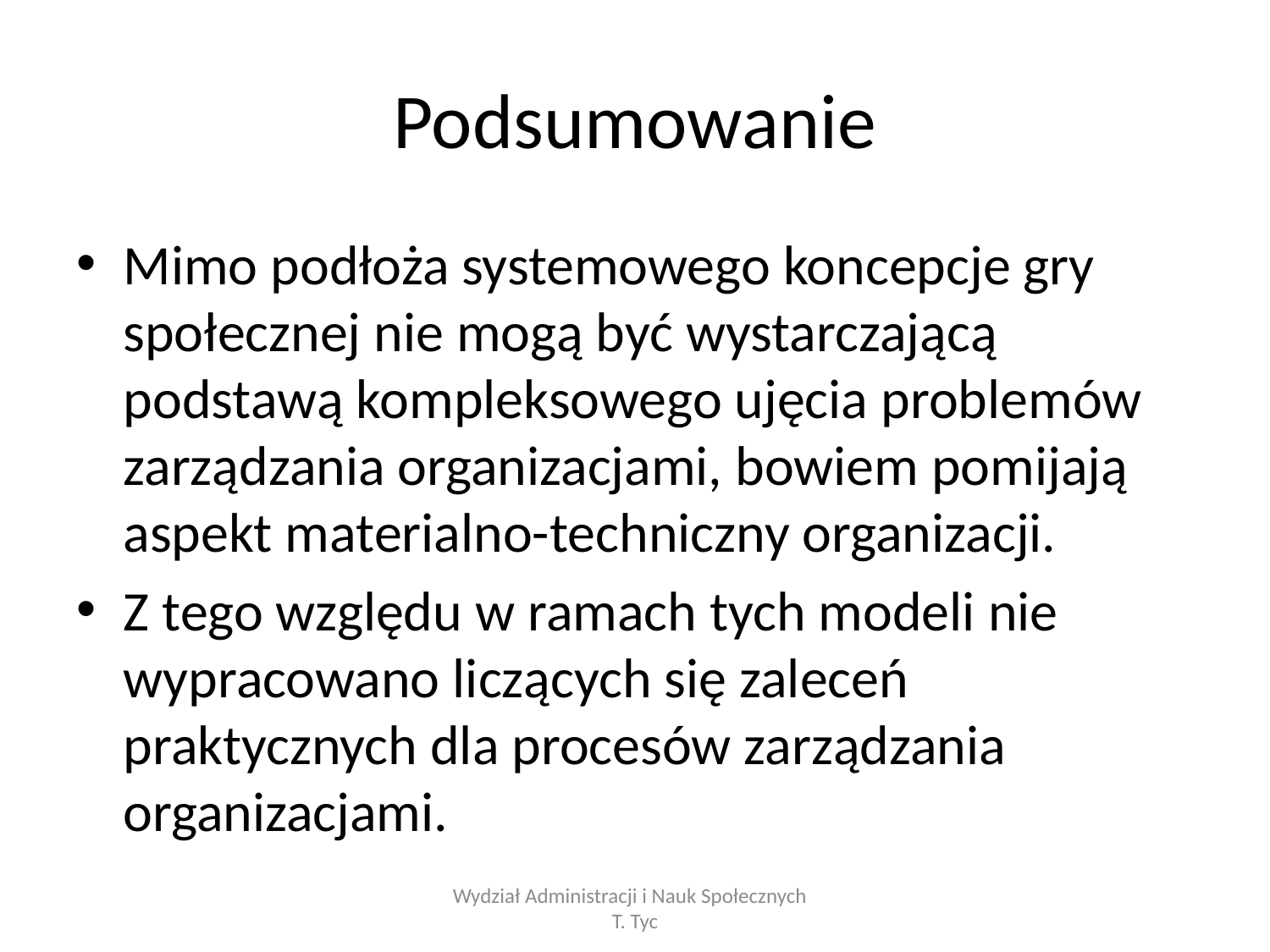

# Podsumowanie
Mimo podłoża systemowego koncepcje gry społecznej nie mogą być wystarczającą podstawą kompleksowego ujęcia problemów zarządzania organizacjami, bowiem pomijają aspekt materialno-techniczny organizacji.
Z tego względu w ramach tych modeli nie wypracowano liczących się zaleceń praktycznych dla procesów zarządzania organizacjami.

Wydział Administracji i Nauk Społecznych   T. Tyc